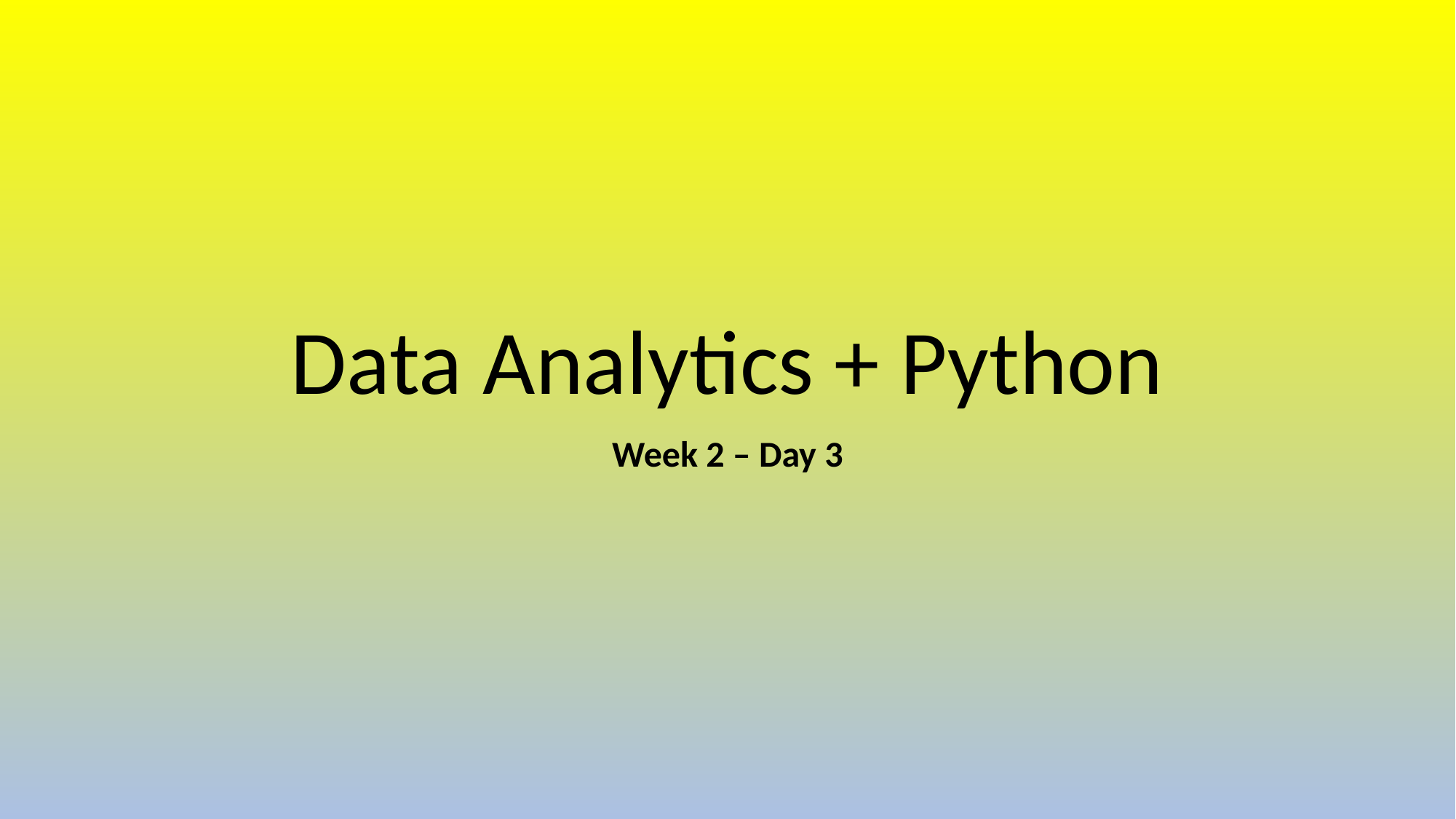

# Data Analytics + Python
Week 2 – Day 3